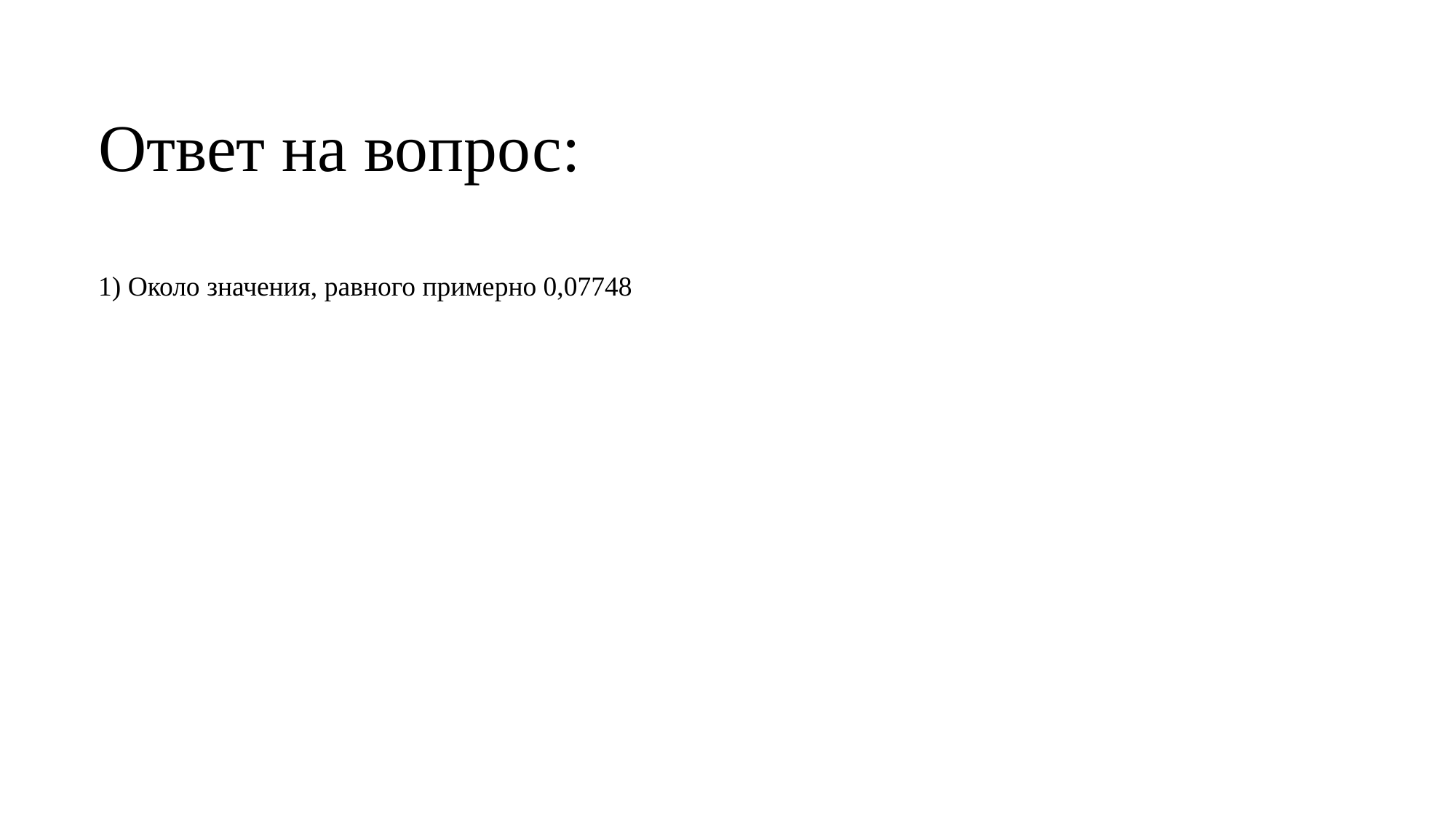

Ответ на вопрос:
1) Около значения, равного примерно 0,07748